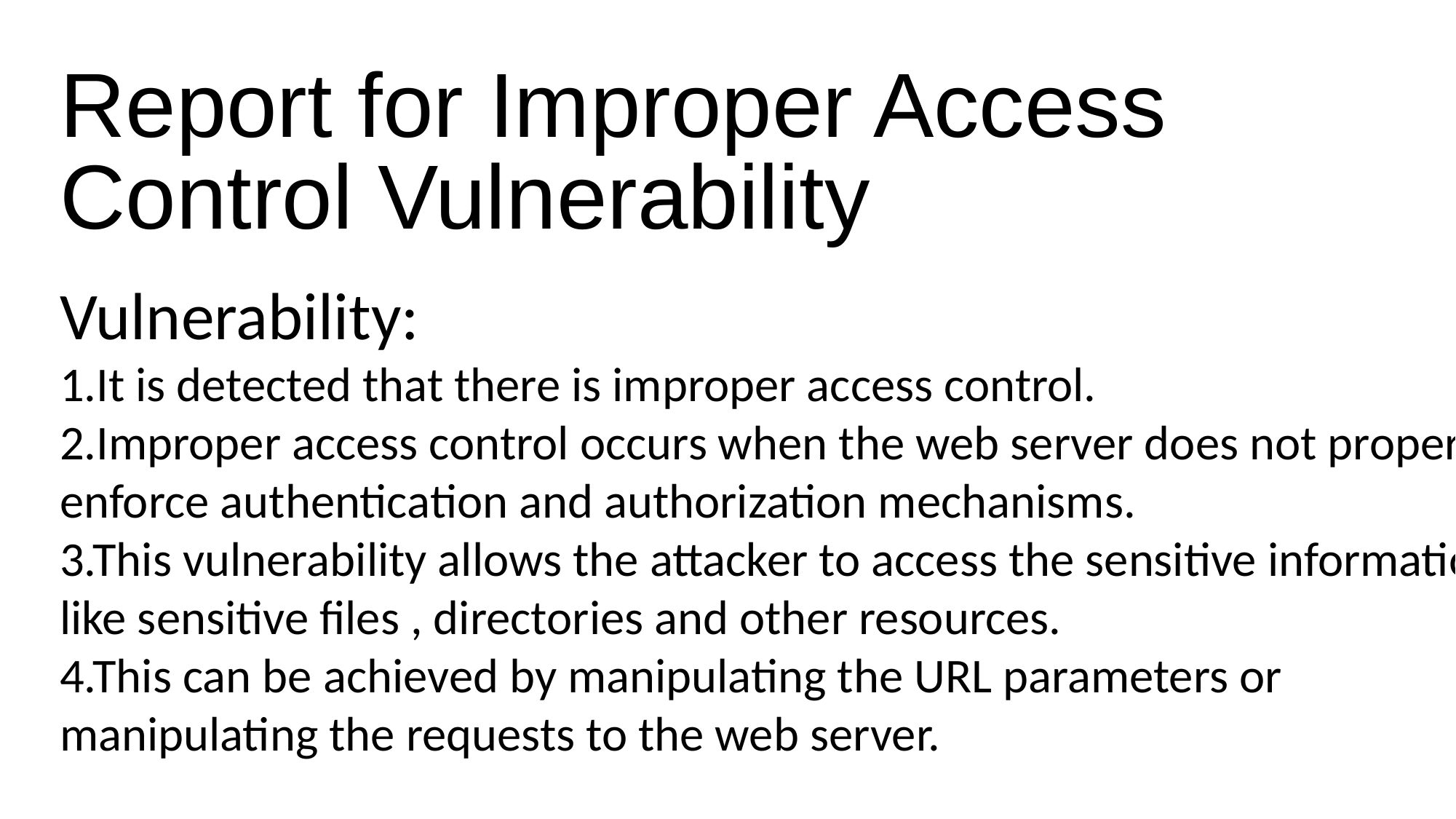

# Report for Improper Access Control Vulnerability
Vulnerability:
1.It is detected that there is improper access control.
2.Improper access control occurs when the web server does not properly enforce authentication and authorization mechanisms.
3.This vulnerability allows the attacker to access the sensitive information like sensitive files , directories and other resources.
4.This can be achieved by manipulating the URL parameters or manipulating the requests to the web server.